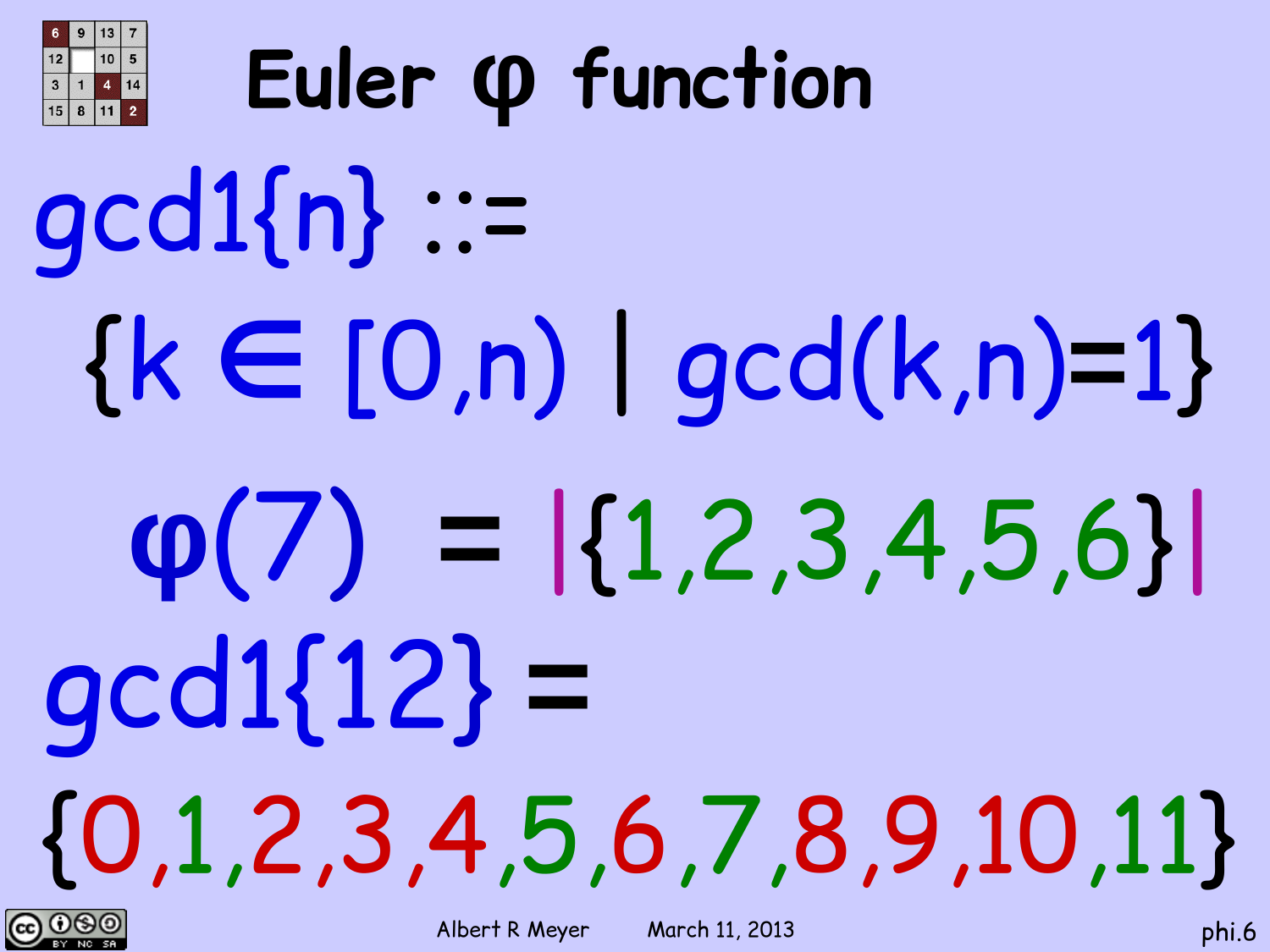

# Euler φ function
gcd1{n} ::=
 {k ∈ [0,n) | gcd(k,n)=1}
   φ(7)  = |{1,2,3,4,5,6}|
 gcd1{12} =
 {0,1,2,3,4,5,6,7,8,9,10,11}
phi.6